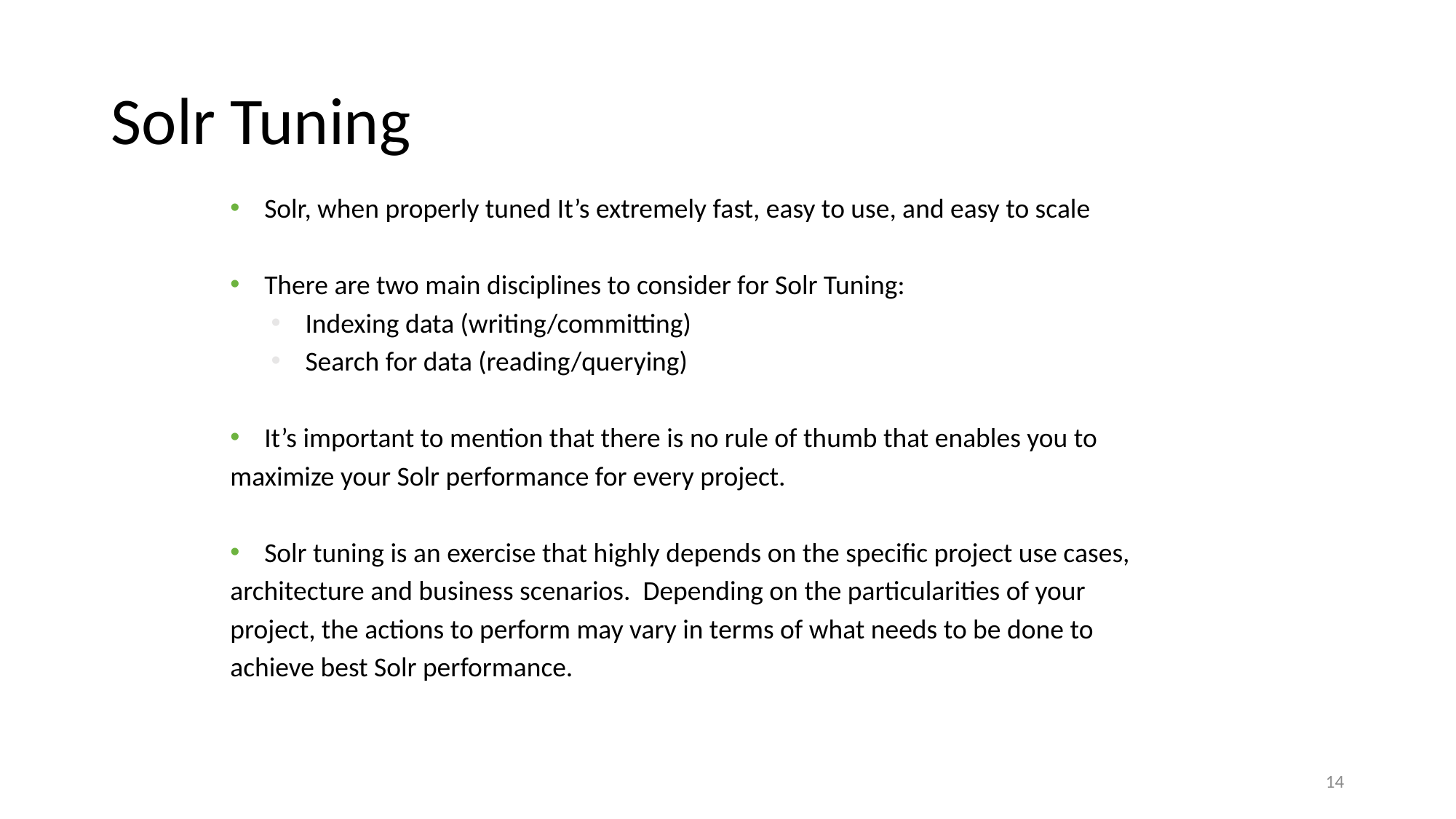

# Solr Tuning
Solr, when properly tuned It’s extremely fast, easy to use, and easy to scale

There are two main disciplines to consider for Solr Tuning:
Indexing data (writing/committing)
Search for data (reading/querying)

It’s important to mention that there is no rule of thumb that enables you to
maximize your Solr performance for every project.

Solr tuning is an exercise that highly depends on the specific project use cases,
architecture and business scenarios.  Depending on the particularities of your
project, the actions to perform may vary in terms of what needs to be done to
achieve best Solr performance.

14